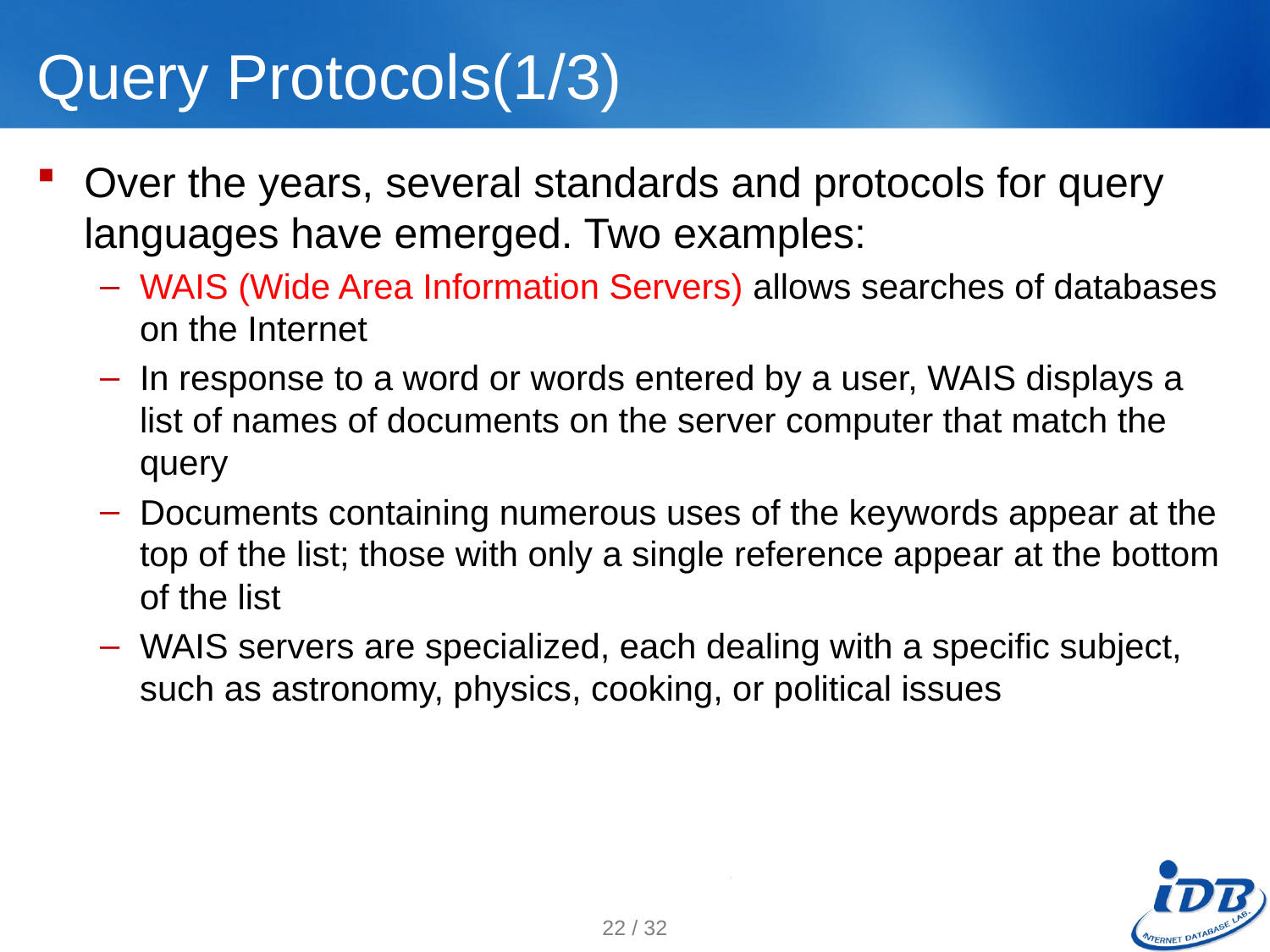

# Query Protocols(1/3)
Over the years, several standards and protocols for query languages have emerged. Two examples:
WAIS (Wide Area Information Servers) allows searches of databases on the Internet
In response to a word or words entered by a user, WAIS displays a list of names of documents on the server computer that match the query
Documents containing numerous uses of the keywords appear at the top of the list; those with only a single reference appear at the bottom of the list
WAIS servers are specialized, each dealing with a specific subject, such as astronomy, physics, cooking, or political issues

22